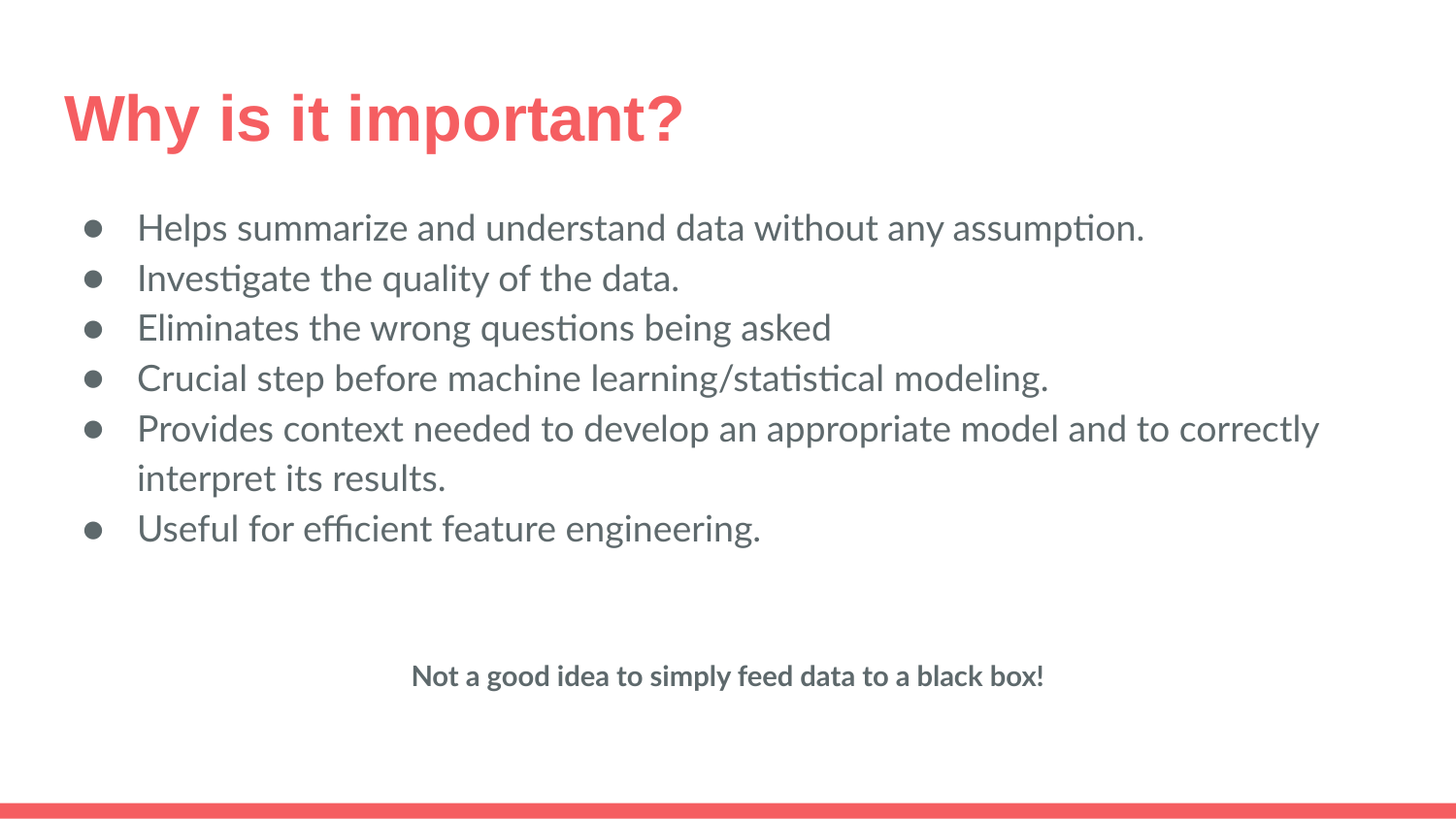

# Why is it important?
Helps summarize and understand data without any assumption.
Investigate the quality of the data.
Eliminates the wrong questions being asked
Crucial step before machine learning/statistical modeling.
Provides context needed to develop an appropriate model and to correctly interpret its results.
Useful for efficient feature engineering.

Not a good idea to simply feed data to a black box!